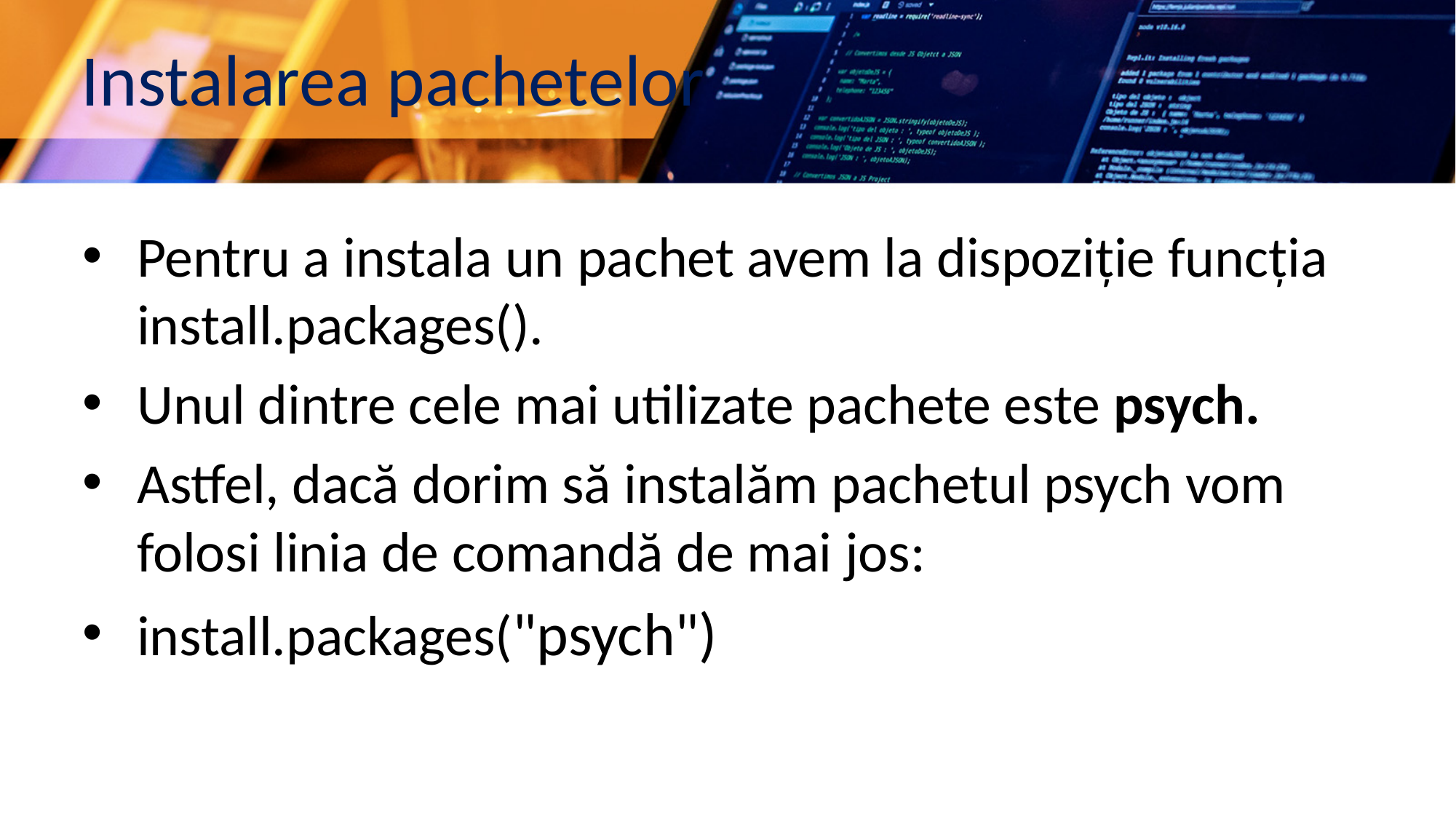

# Instalarea pachetelor
Pentru a instala un pachet avem la dispoziție funcția install.packages().
Unul dintre cele mai utilizate pachete este psych.
Astfel, dacă dorim să instalăm pachetul psych vom folosi linia de comandă de mai jos:
install.packages("psych")